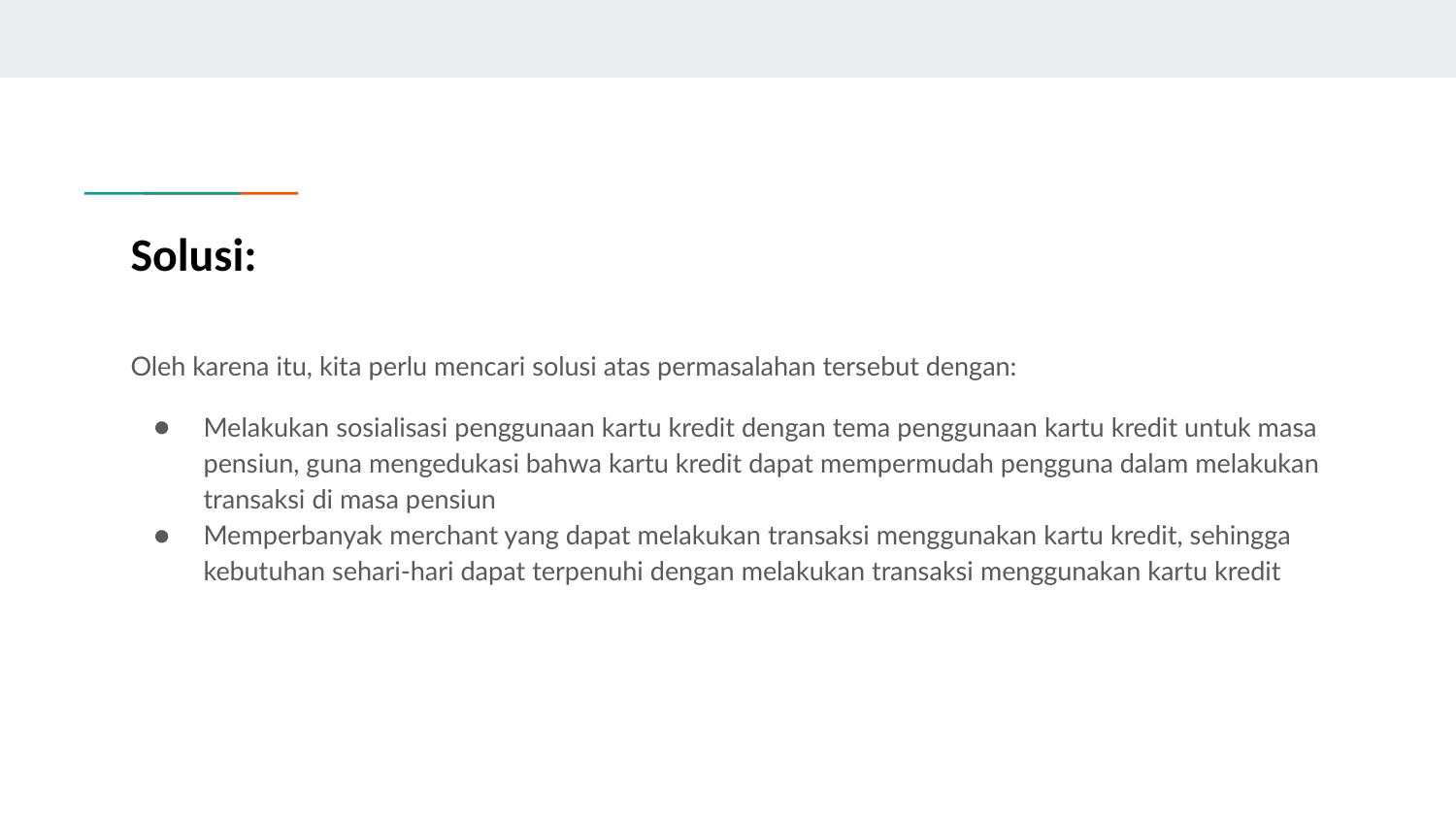

# Solusi:

Oleh karena itu, kita perlu mencari solusi atas permasalahan tersebut dengan:
Melakukan sosialisasi penggunaan kartu kredit dengan tema penggunaan kartu kredit untuk masa pensiun, guna mengedukasi bahwa kartu kredit dapat mempermudah pengguna dalam melakukan transaksi di masa pensiun
Memperbanyak merchant yang dapat melakukan transaksi menggunakan kartu kredit, sehingga kebutuhan sehari-hari dapat terpenuhi dengan melakukan transaksi menggunakan kartu kredit